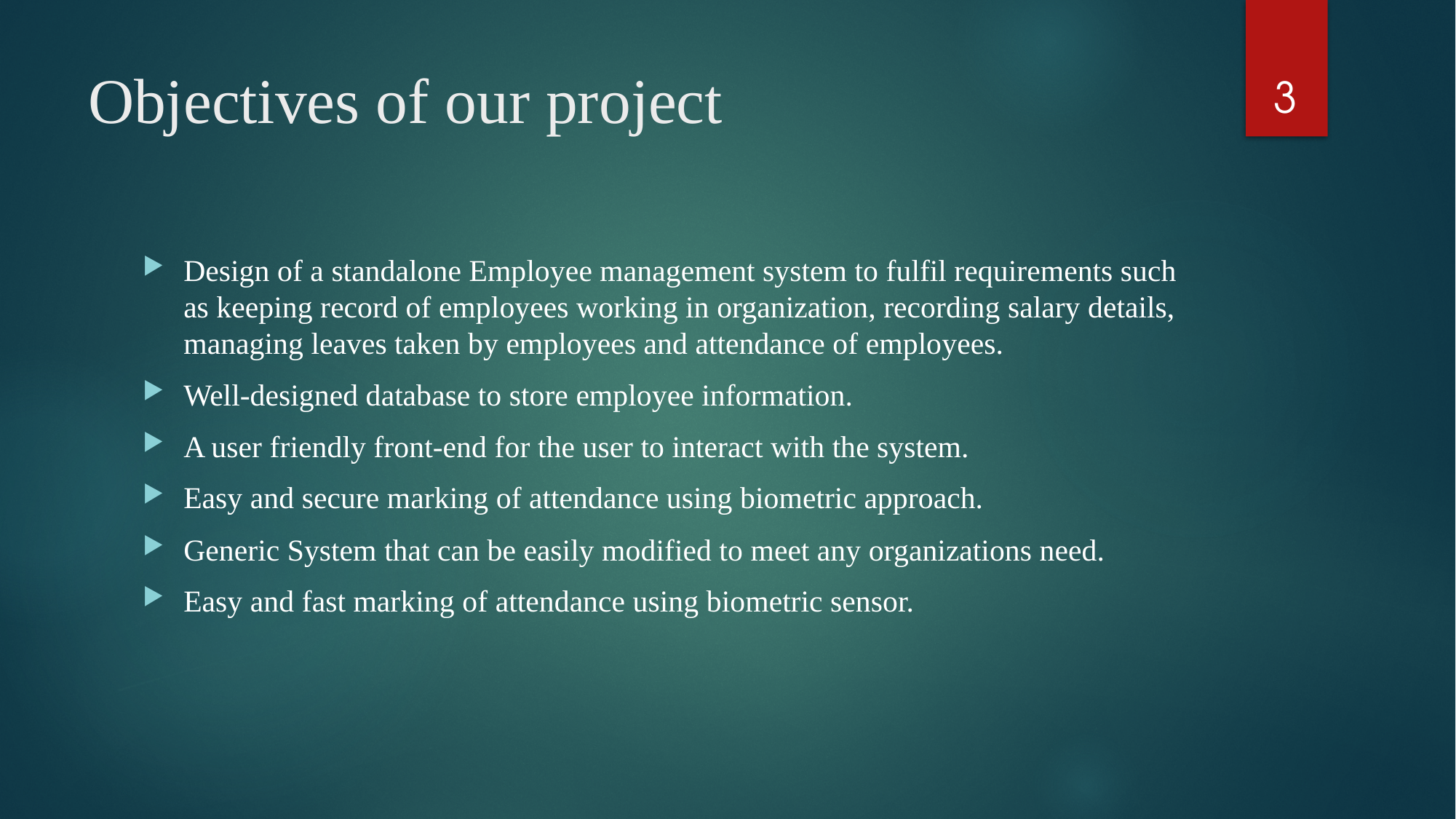

3
# Objectives of our project
Design of a standalone Employee management system to fulfil requirements such as keeping record of employees working in organization, recording salary details, managing leaves taken by employees and attendance of employees.
Well-designed database to store employee information.
A user friendly front-end for the user to interact with the system.
Easy and secure marking of attendance using biometric approach.
Generic System that can be easily modified to meet any organizations need.
Easy and fast marking of attendance using biometric sensor.